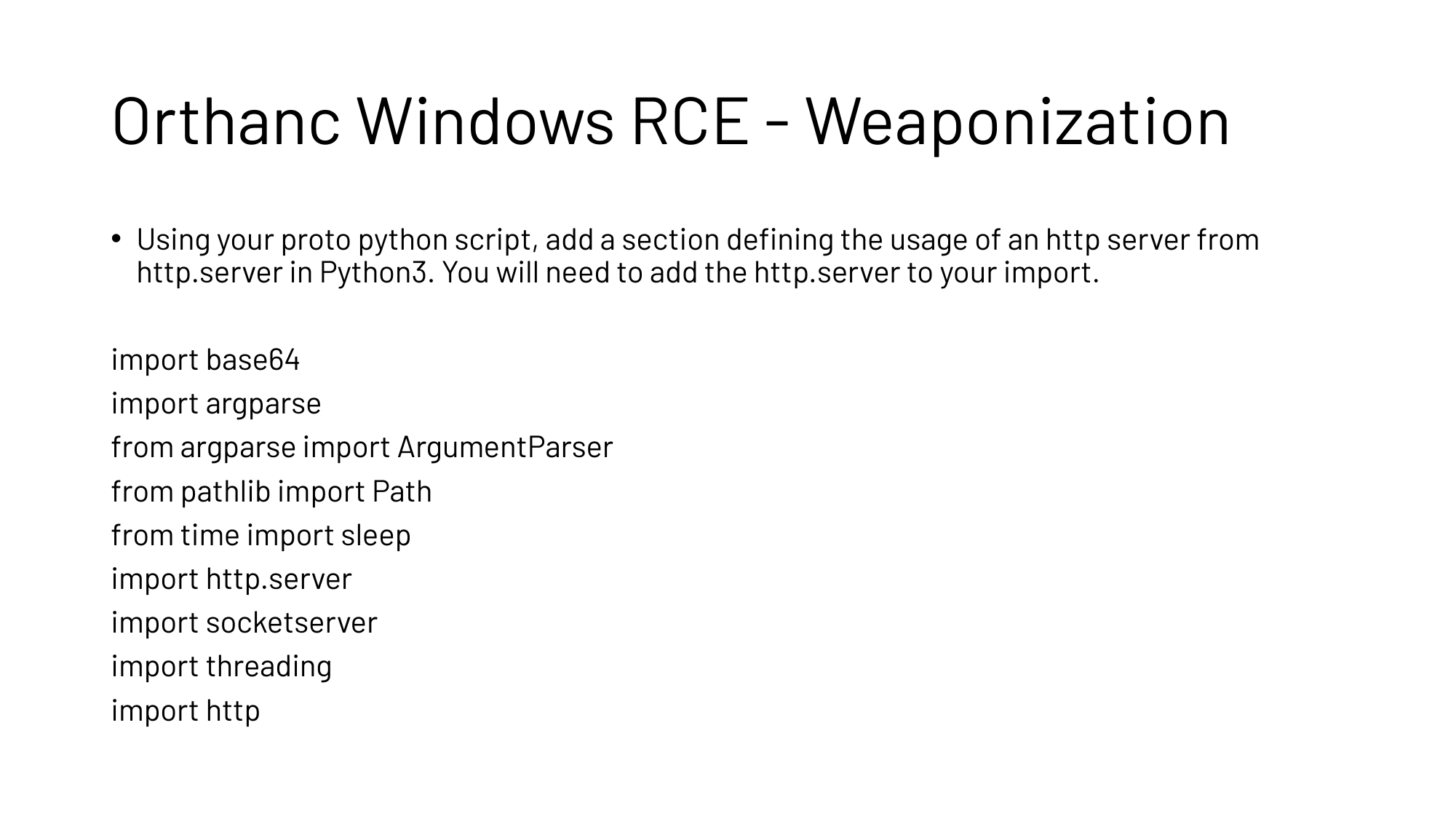

# Orthanc Windows RCE - Weaponization
Using your proto python script, add a section defining the usage of an http server from http.server in Python3. You will need to add the http.server to your import.

import base64
import argparse
from argparse import ArgumentParser
from pathlib import Path
from time import sleep
import http.server
import socketserver
import threading
import http